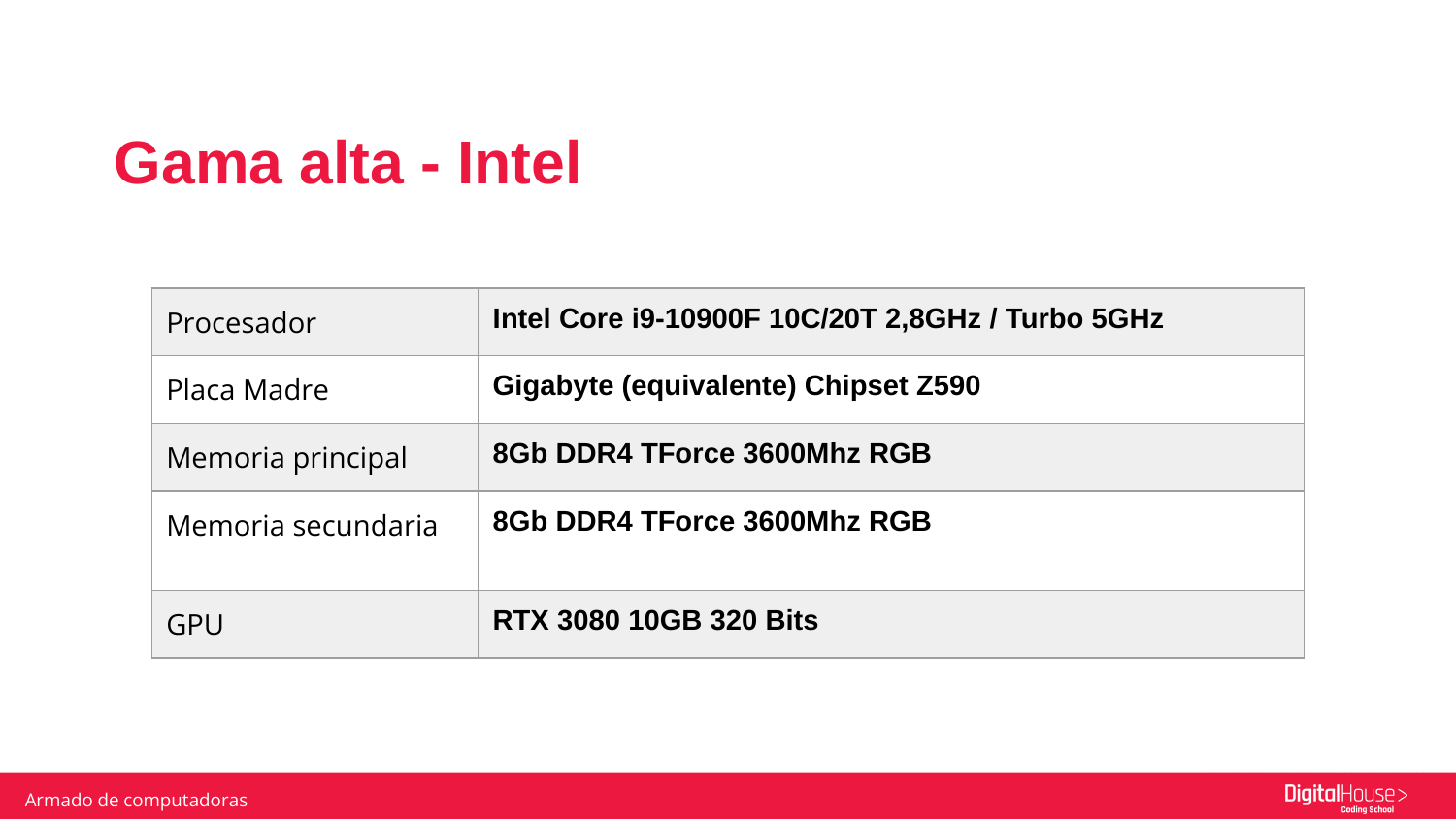

Gama alta - Intel

| Procesador | Intel Core i9-10900F 10C/20T 2,8GHz / Turbo 5GHz |
| --- | --- |
| Placa Madre | Gigabyte (equivalente) Chipset Z590 |
| Memoria principal | 8Gb DDR4 TForce 3600Mhz RGB |
| Memoria secundaria | 8Gb DDR4 TForce 3600Mhz RGB |
| GPU | RTX 3080 10GB 320 Bits |